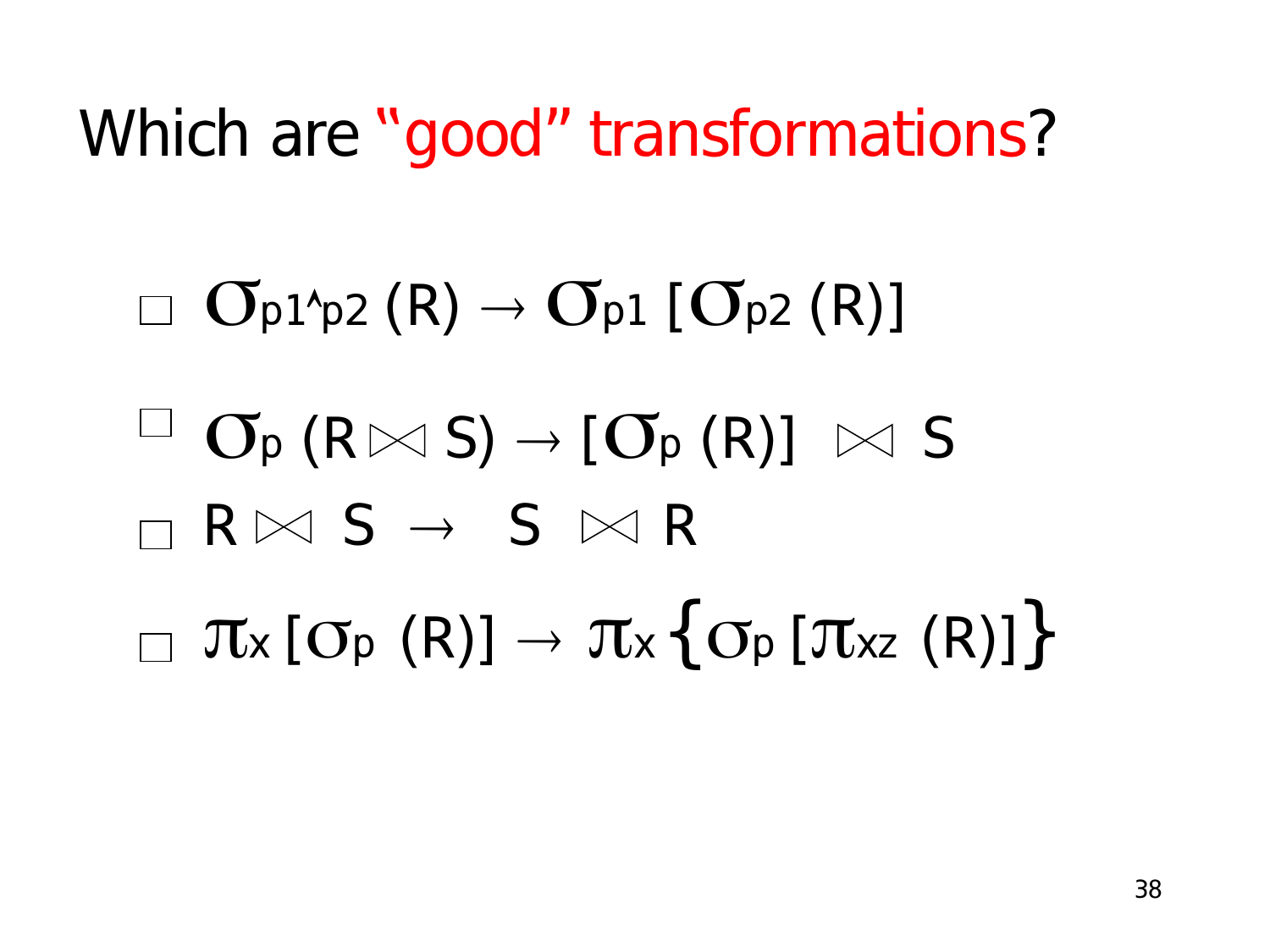

# Which are “good” transformations?
σp1∧p2 (R) → σp1 [σp2 (R)]
σp (R     S) → [σp (R)]       S
R      S  →   S       R
πx [σp (R)] → πx {σp [πxz (R)]}

38